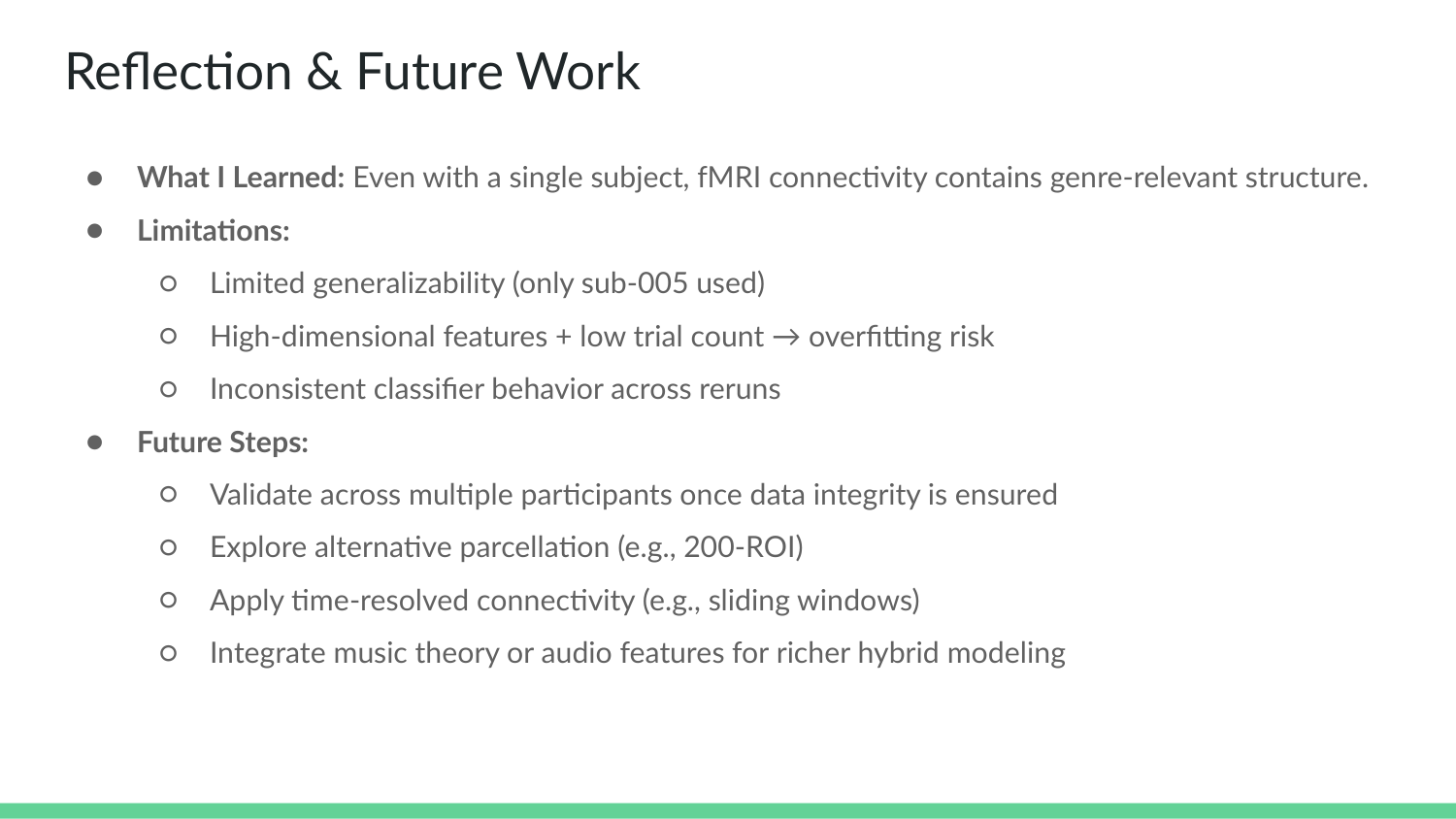

# Reflection & Future Work
What I Learned: Even with a single subject, fMRI connectivity contains genre-relevant structure.
Limitations:
Limited generalizability (only sub-005 used)
High-dimensional features + low trial count → overfitting risk
Inconsistent classifier behavior across reruns
Future Steps:
Validate across multiple participants once data integrity is ensured
Explore alternative parcellation (e.g., 200-ROI)
Apply time-resolved connectivity (e.g., sliding windows)
Integrate music theory or audio features for richer hybrid modeling